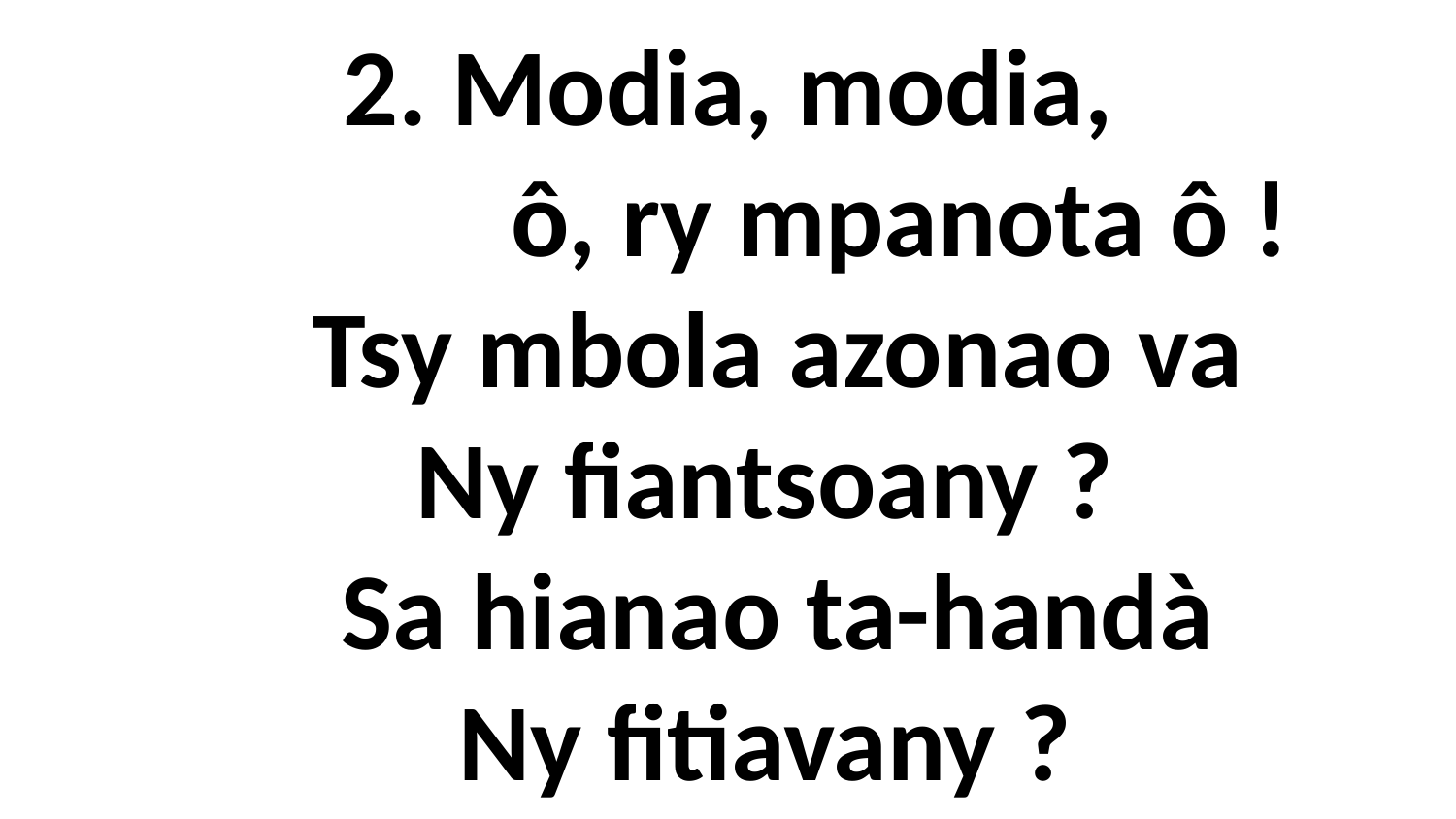

# 2. Modia, modia, ô, ry mpanota ô ! Tsy mbola azonao va Ny fiantsoany ? Sa hianao ta-handà Ny fitiavany ?